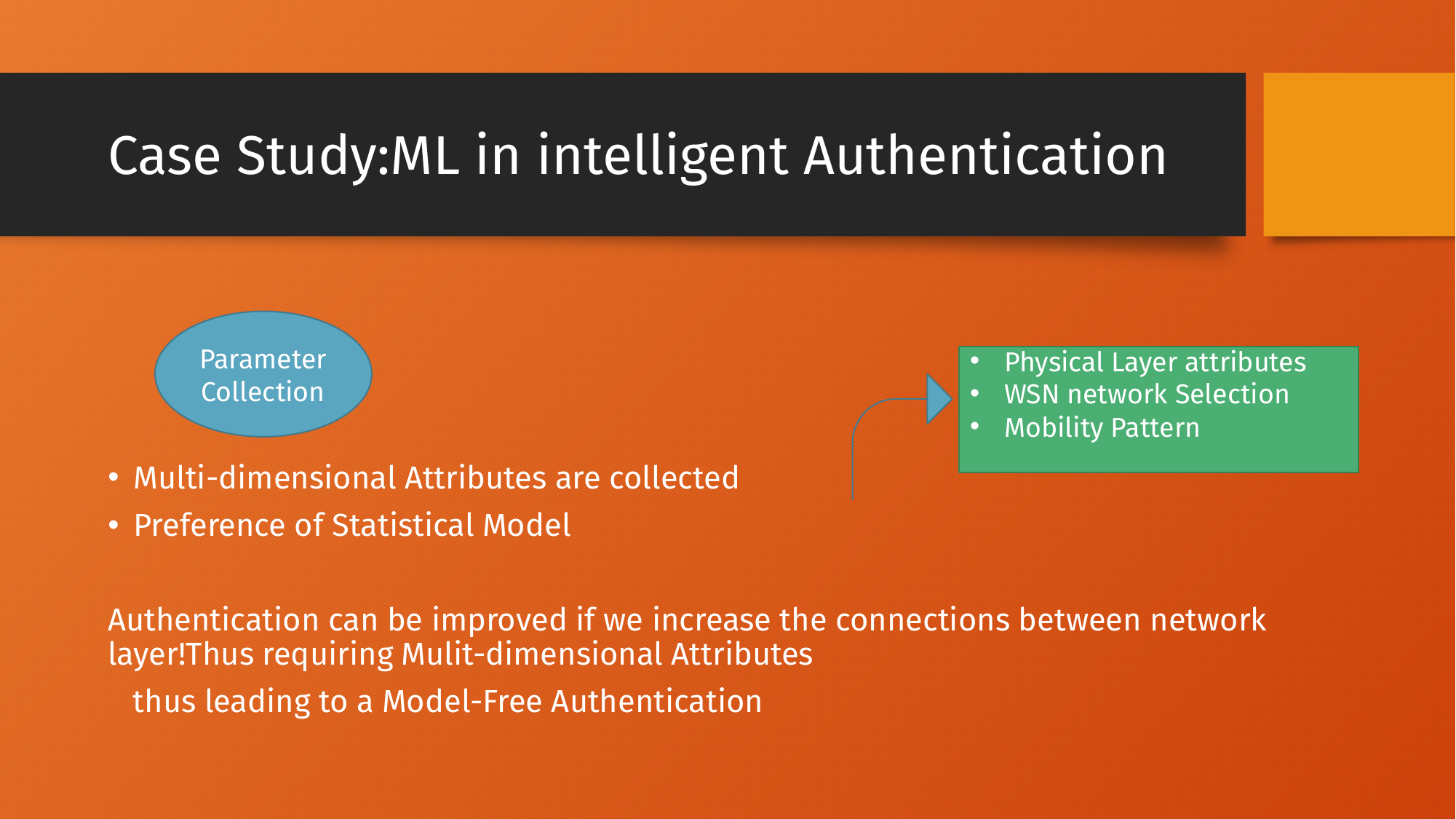

# Case Study:ML in intelligent Authentication

Multi-dimensional Attributes are collected
Preference of Statistical Model

Authentication can be improved if we increase the connections between network layer!Thus requiring Mulit-dimensional Attributes
   thus leading to a Model-Free Authentication

Parameter
Collection
Physical Layer attributes
WSN network Selection
Mobility Pattern